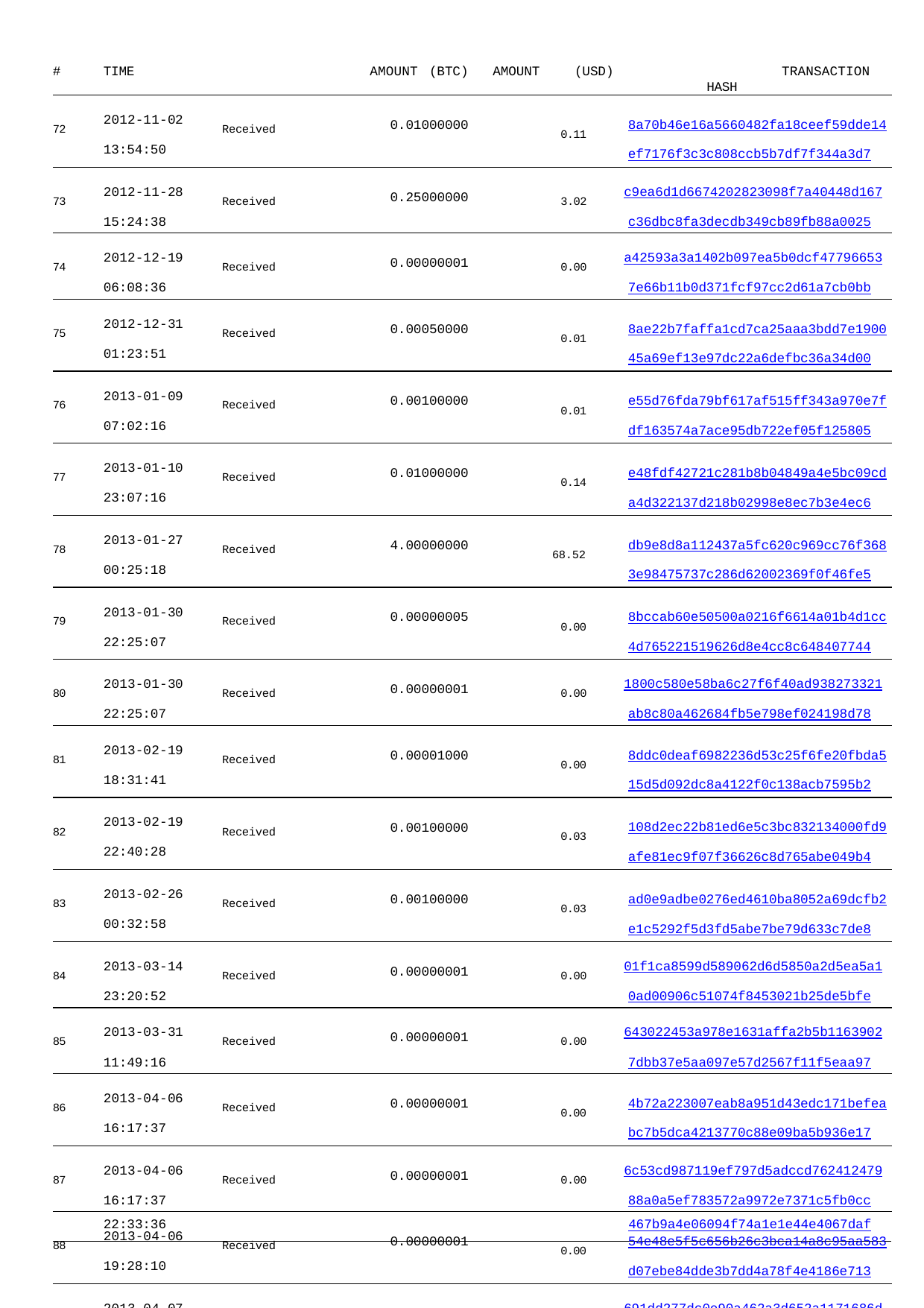

| # TIME | AMOUNT (BTC) | AMOUNT | (USD) TRANSACTION HASH |
| --- | --- | --- | --- |
| 72 2012-11-02 Received 13:54:50 | 0.01000000 |  | 0.11 8a70b46e16a5660482fa18ceef59dde14 ef7176f3c3c808ccb5b7df7f344a3d7 |
| 73 2012-11-28 Received 15:24:38 | 0.25000000 |  | 3.02 c9ea6d1d6674202823098f7a40448d167 c36dbc8fa3decdb349cb89fb88a0025 |
| 74 2012-12-19 Received 06:08:36 | 0.00000001 |  | 0.00 a42593a3a1402b097ea5b0dcf47796653 7e66b11b0d371fcf97cc2d61a7cb0bb |
| 75 2012-12-31 Received 01:23:51 | 0.00050000 |  | 0.01 8ae22b7faffa1cd7ca25aaa3bdd7e1900 45a69ef13e97dc22a6defbc36a34d00 |
| 76 2013-01-09 Received 07:02:16 | 0.00100000 |  | 0.01 e55d76fda79bf617af515ff343a970e7f df163574a7ace95db722ef05f125805 |
| 77 2013-01-10 Received 23:07:16 | 0.01000000 |  | 0.14 e48fdf42721c281b8b04849a4e5bc09cd a4d322137d218b02998e8ec7b3e4ec6 |
| 78 2013-01-27 Received 00:25:18 | 4.00000000 |  | 68.52 db9e8d8a112437a5fc620c969cc76f368 3e98475737c286d62002369f0f46fe5 |
| 79 2013-01-30 Received 22:25:07 | 0.00000005 |  | 0.00 8bccab60e50500a0216f6614a01b4d1cc 4d765221519626d8e4cc8c648407744 |
| 80 2013-01-30 Received 22:25:07 | 0.00000001 |  | 0.00 1800c580e58ba6c27f6f40ad938273321 ab8c80a462684fb5e798ef024198d78 |
| 81 2013-02-19 Received 18:31:41 | 0.00001000 |  | 0.00 8ddc0deaf6982236d53c25f6fe20fbda5 15d5d092dc8a4122f0c138acb7595b2 |
| 82 2013-02-19 Received 22:40:28 | 0.00100000 |  | 0.03 108d2ec22b81ed6e5c3bc832134000fd9 afe81ec9f07f36626c8d765abe049b4 |
| 83 2013-02-26 Received 00:32:58 | 0.00100000 |  | 0.03 ad0e9adbe0276ed4610ba8052a69dcfb2 e1c5292f5d3fd5abe7be79d633c7de8 |
| 84 2013-03-14 Received 23:20:52 | 0.00000001 |  | 0.00 01f1ca8599d589062d6d5850a2d5ea5a1 0ad00906c51074f8453021b25de5bfe |
| 85 2013-03-31 Received 11:49:16 | 0.00000001 |  | 0.00 643022453a978e1631affa2b5b1163902 7dbb37e5aa097e57d2567f11f5eaa97 |
| 86 2013-04-06 Received 16:17:37 | 0.00000001 |  | 0.00 4b72a223007eab8a951d43edc171befea bc7b5dca4213770c88e09ba5b936e17 |
| 87 2013-04-06 Received 16:17:37 | 0.00000001 |  | 0.00 6c53cd987119ef797d5adccd762412479 88a0a5ef783572a9972e7371c5fb0cc |
| 88 2013-04-06 Received 19:28:10 | 0.00000001 |  | 0.00 54e48e5f5c656b26c3bca14a8c95aa583 d07ebe84dde3b7dd4a78f4e4186e713 |
| 89 2013-04-07 Received 23:31:17 | 0.00000001 |  | 0.00 691dd277dc0e90a462a3d652a1171686d e49cf19067cd33c7df0392833fb986a |
| 90 2013-04-08 Received | 0.00000100 |  | 0.00 82d8599f23c124333bf4a6d41b6d0518d |
22:33:36
467b9a4e06094f74a1e1e44e4067daf